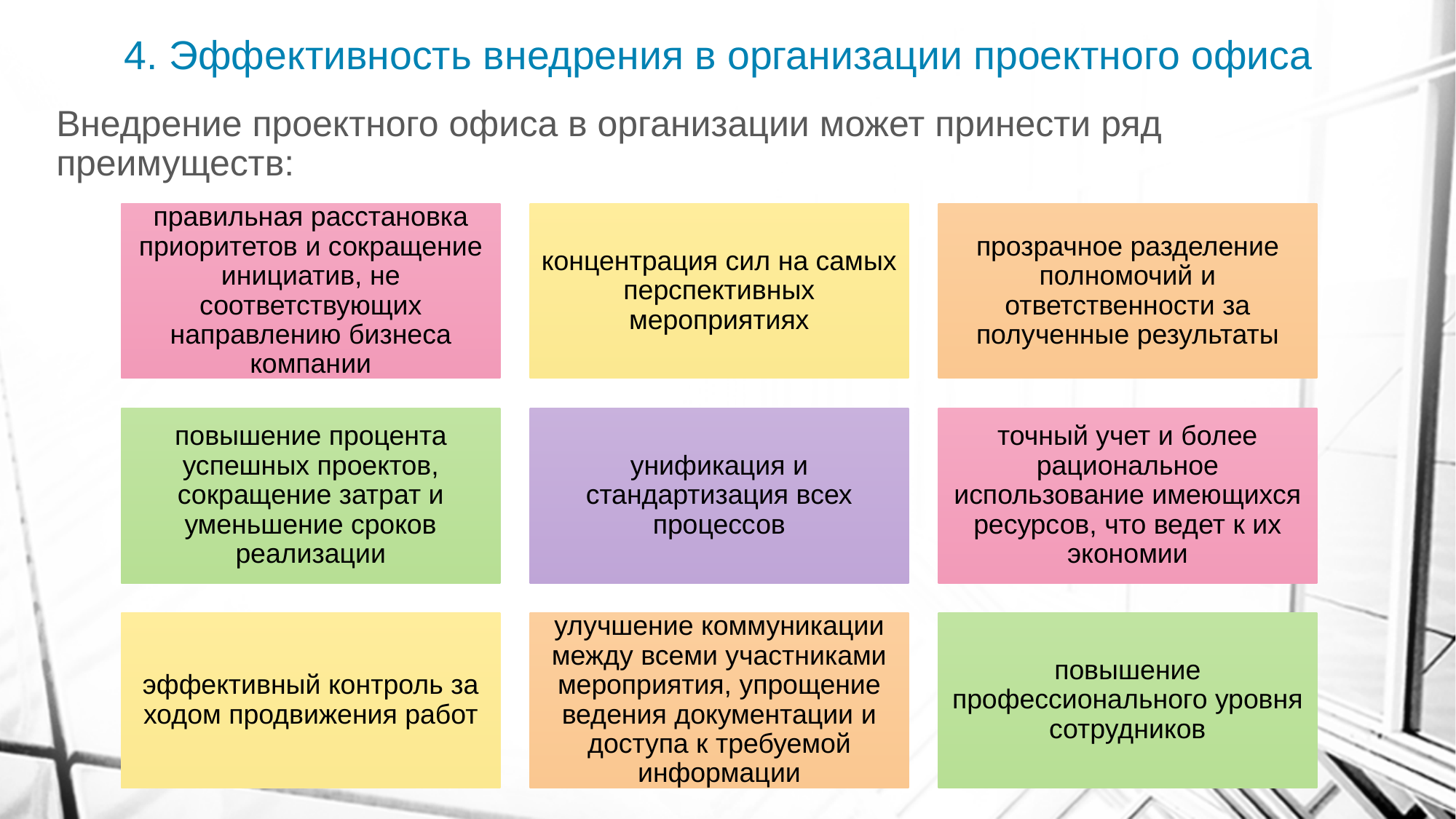

# 4. Эффективность внедрения в организации проектного офиса
Внедрение проектного офиса в организации может принести ряд преимуществ:
правильная расстановка приоритетов и сокращение инициатив, не соответствующих направлению бизнеса компании
концентрация сил на самых перспективных мероприятиях
прозрачное разделение полномочий и ответственности за полученные результаты
повышение процента успешных проектов, сокращение затрат и уменьшение сроков реализации
унификация и стандартизация всех процессов
точный учет и более рациональное использование имеющихся ресурсов, что ведет к их экономии
эффективный контроль за ходом продвижения работ
улучшение коммуникации между всеми участниками мероприятия, упрощение ведения документации и доступа к требуемой информации
повышение профессионального уровня сотрудников